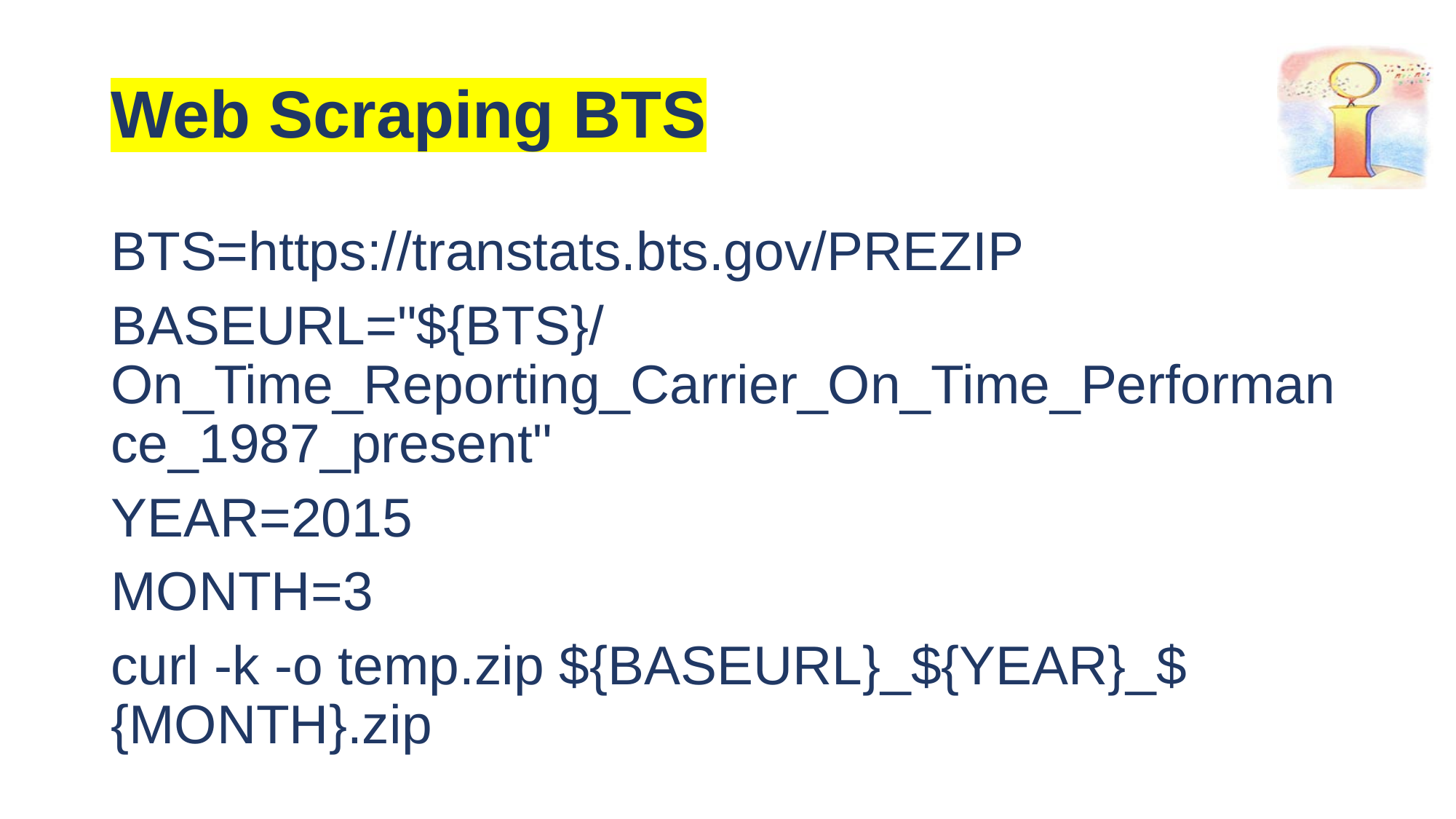

# Web Scraping BTS
BTS=https://transtats.bts.gov/PREZIP
BASEURL="${BTS}/On_Time_Reporting_Carrier_On_Time_Performance_1987_present"
YEAR=2015
MONTH=3
curl -k -o temp.zip ${BASEURL}_${YEAR}_${MONTH}.zip